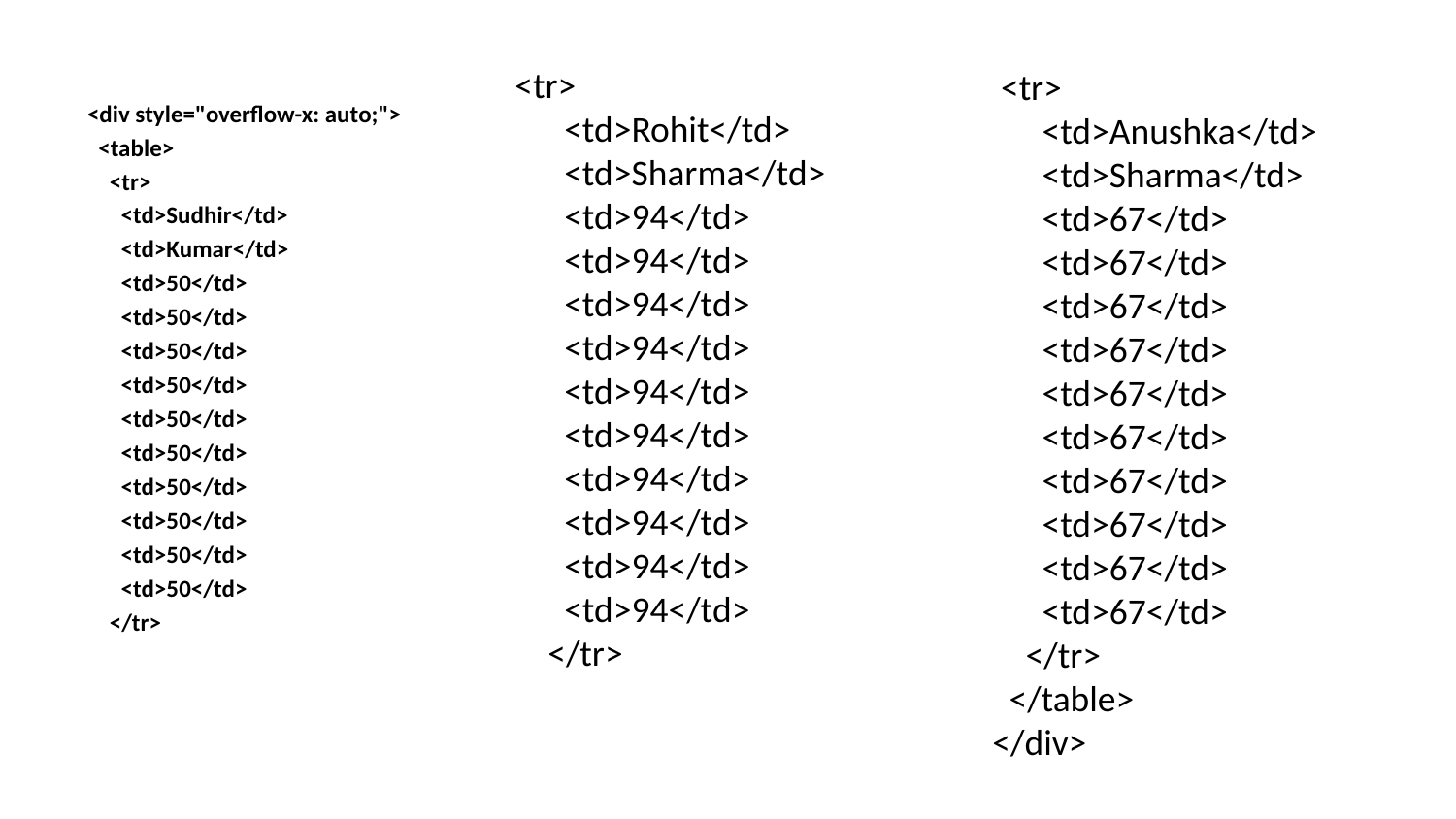

<tr>
      <td>Rohit</td>
      <td>Sharma</td>
      <td>94</td>
      <td>94</td>
      <td>94</td>
      <td>94</td>
      <td>94</td>
      <td>94</td>
      <td>94</td>
      <td>94</td>
      <td>94</td>
      <td>94</td>
    </tr>

<div style="overflow-x: auto;">
  <table>
    <tr>
      <td>Sudhir</td>
      <td>Kumar</td>
      <td>50</td>
      <td>50</td>
      <td>50</td>
      <td>50</td>
      <td>50</td>
      <td>50</td>
      <td>50</td>
      <td>50</td>
      <td>50</td>
      <td>50</td>
    </tr>

 <tr>
      <td>Anushka</td>
      <td>Sharma</td>
      <td>67</td>
      <td>67</td>
      <td>67</td>
      <td>67</td>
      <td>67</td>
      <td>67</td>
      <td>67</td>
      <td>67</td>
      <td>67</td>
      <td>67</td>
    </tr>
  </table>
</div>